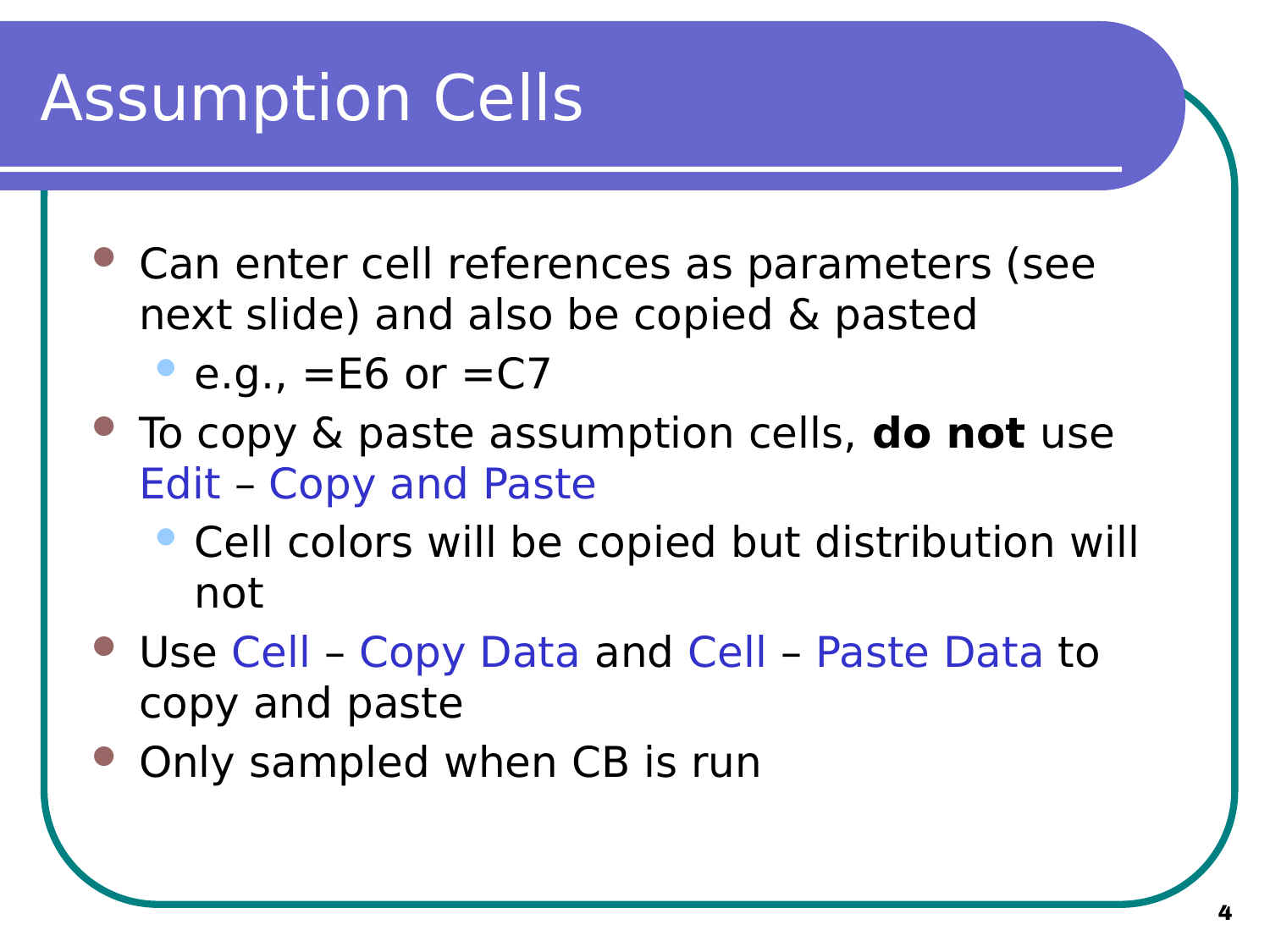

# Assumption Cells
Can enter cell references as parameters (see next slide) and also be copied & pasted
e.g., =E6 or =C7
To copy & paste assumption cells, do not use Edit – Copy and Paste
Cell colors will be copied but distribution will not
Use Cell – Copy Data and Cell – Paste Data to copy and paste
Only sampled when CB is run
4